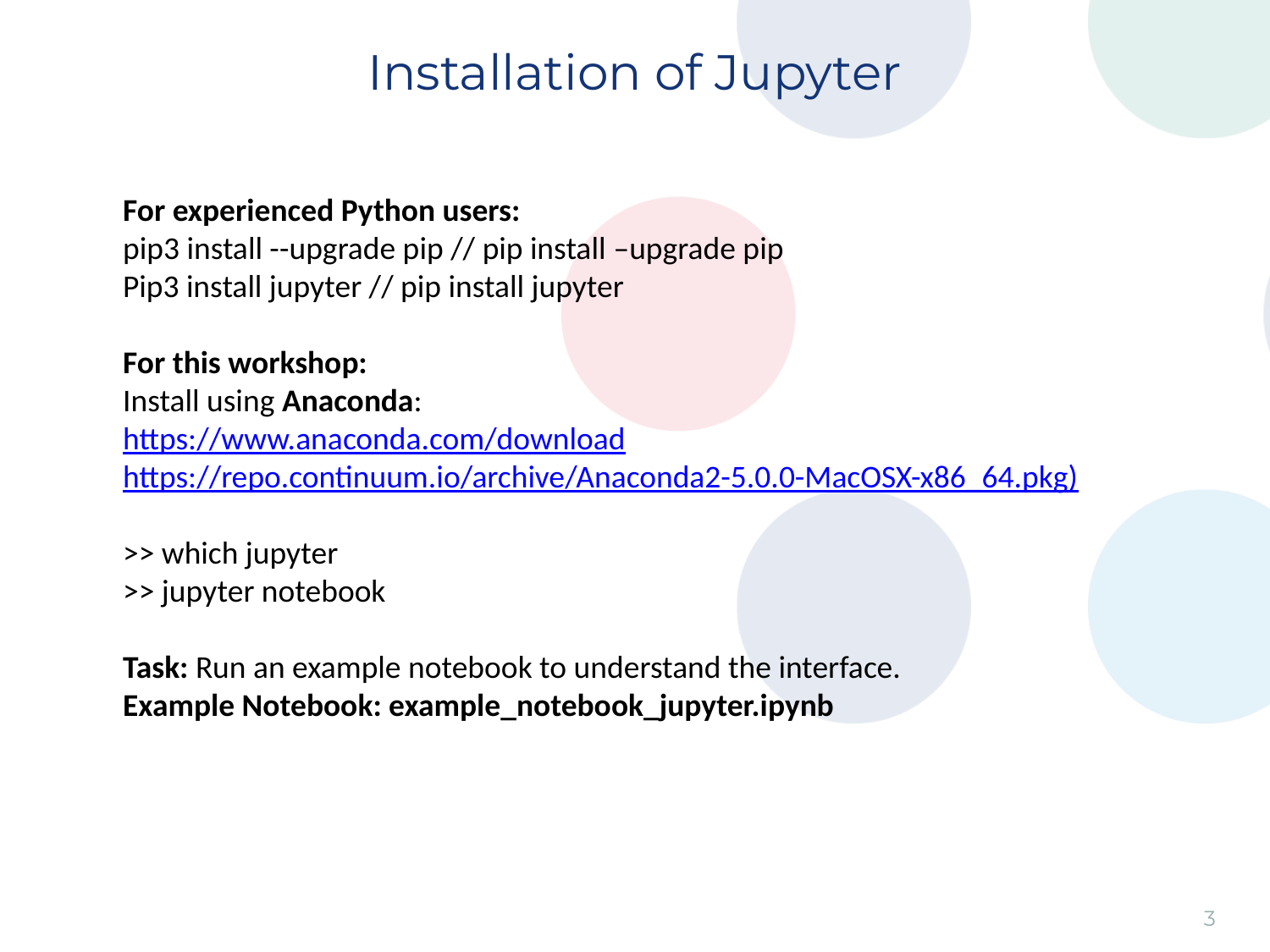

# Installation of Jupyter
For experienced Python users:
pip3 install --upgrade pip // pip install –upgrade pip
Pip3 install jupyter // pip install jupyter

For this workshop:
Install using Anaconda:
https://www.anaconda.com/download
https://repo.continuum.io/archive/Anaconda2-5.0.0-MacOSX-x86_64.pkg)

>> which jupyter
>> jupyter notebook

Task: Run an example notebook to understand the interface.
Example Notebook: example_notebook_jupyter.ipynb

3